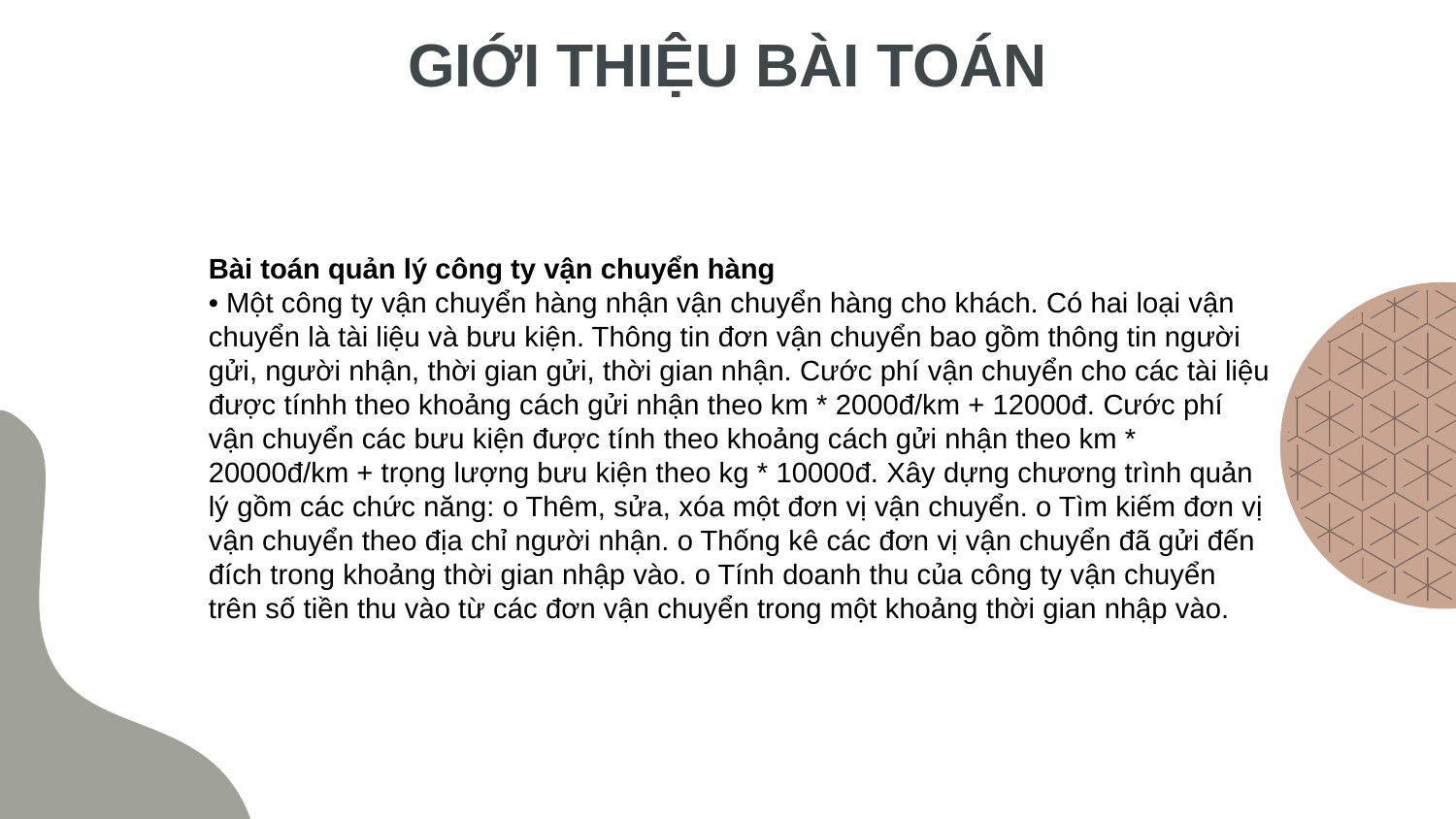

# GIỚI THIỆU BÀI TOÁN
Bài toán quản lý công ty vận chuyển hàng
• Một công ty vận chuyển hàng nhận vận chuyển hàng cho khách. Có hai loại vận chuyển là tài liệu và bưu kiện. Thông tin đơn vận chuyển bao gồm thông tin người gửi, người nhận, thời gian gửi, thời gian nhận. Cước phí vận chuyển cho các tài liệu được tínhh theo khoảng cách gửi nhận theo km * 2000đ/km + 12000đ. Cước phí vận chuyển các bưu kiện được tính theo khoảng cách gửi nhận theo km * 20000đ/km + trọng lượng bưu kiện theo kg * 10000đ. Xây dựng chương trình quản lý gồm các chức năng: o Thêm, sửa, xóa một đơn vị vận chuyển. o Tìm kiếm đơn vị vận chuyển theo địa chỉ người nhận. o Thống kê các đơn vị vận chuyển đã gửi đến đích trong khoảng thời gian nhập vào. o Tính doanh thu của công ty vận chuyển trên số tiền thu vào từ các đơn vận chuyển trong một khoảng thời gian nhập vào.